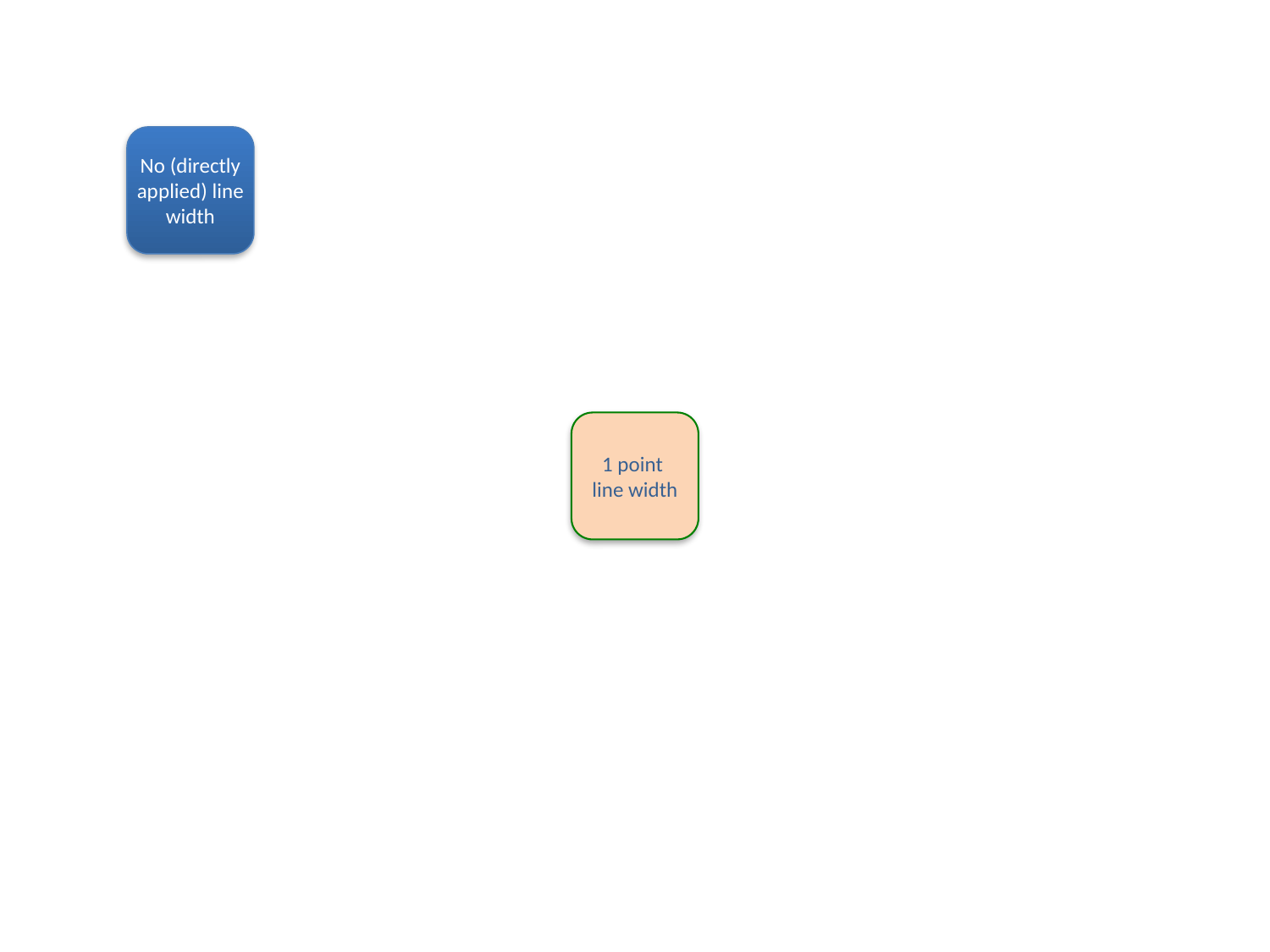

No (directly applied) line width
1 point
line width